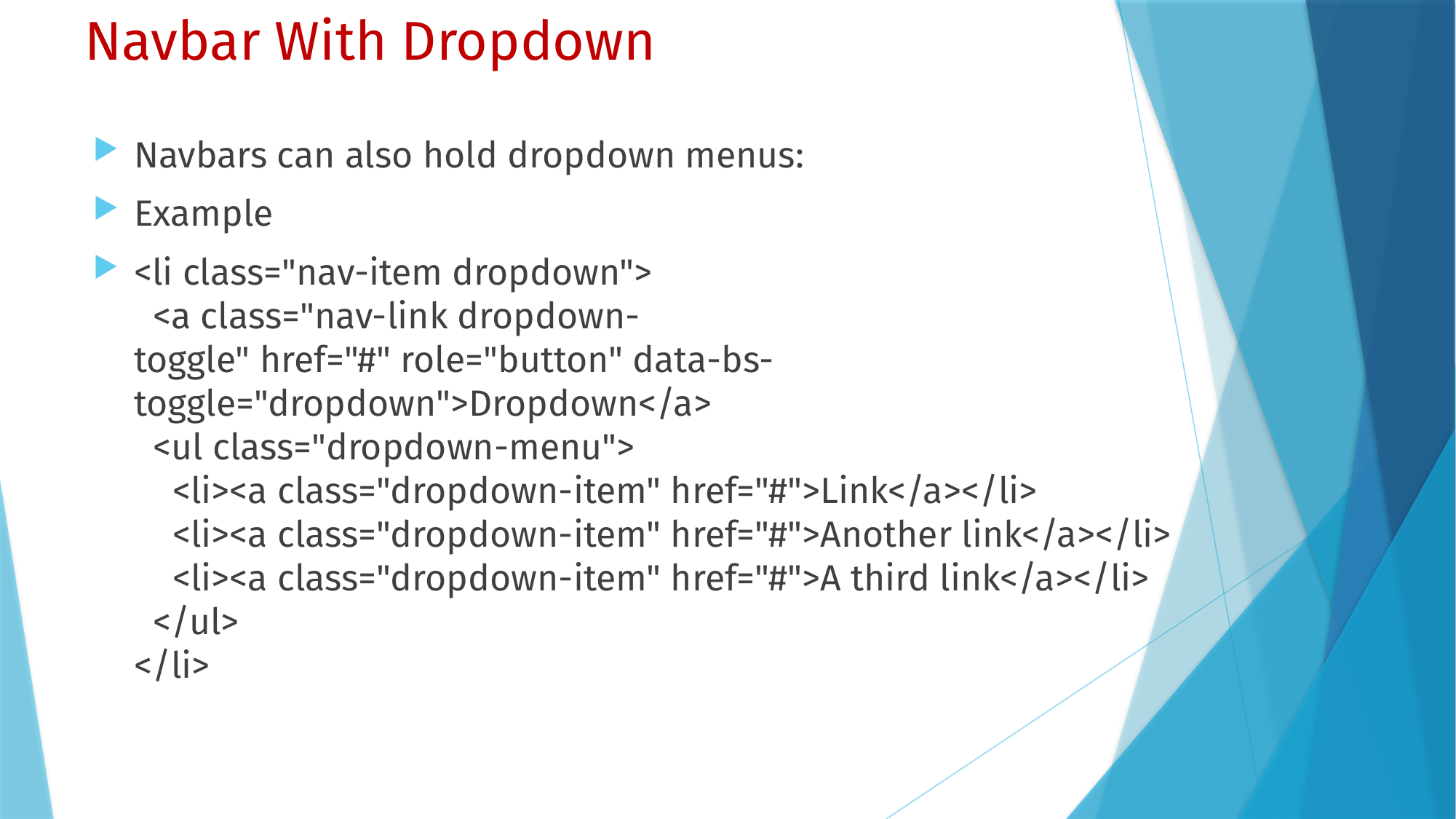

# Navbar With Dropdown
Navbars can also hold dropdown menus:
Example
<li class="nav-item dropdown">
  <a class="nav-link dropdown-toggle" href="#" role="button" data-bs-toggle="dropdown">Dropdown</a>
  <ul class="dropdown-menu">
    <li><a class="dropdown-item" href="#">Link</a></li>
    <li><a class="dropdown-item" href="#">Another link</a></li>
    <li><a class="dropdown-item" href="#">A third link</a></li>
  </ul>
</li>